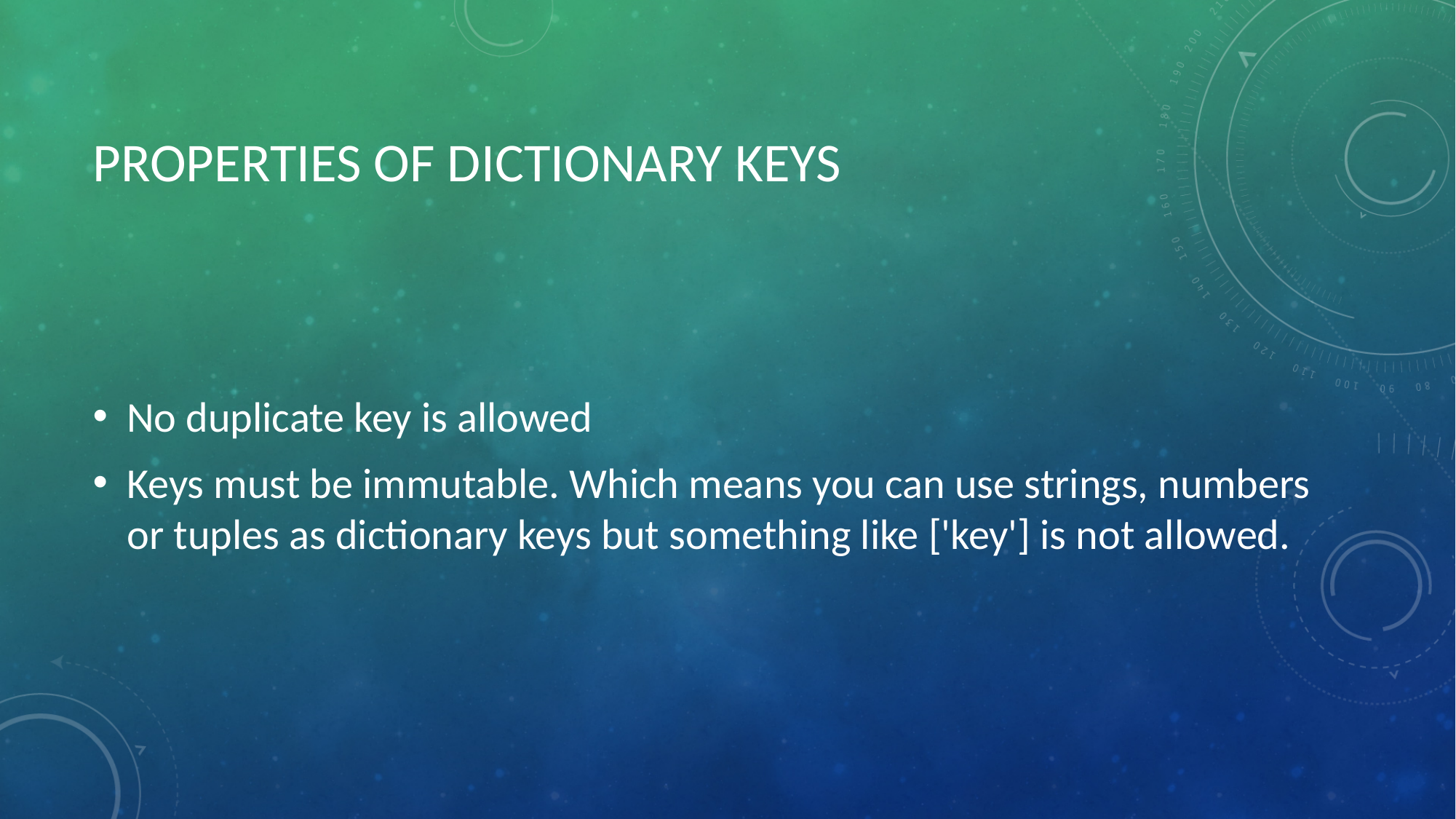

# Properties of Dictionary Keys
No duplicate key is allowed
Keys must be immutable. Which means you can use strings, numbers or tuples as dictionary keys but something like ['key'] is not allowed.